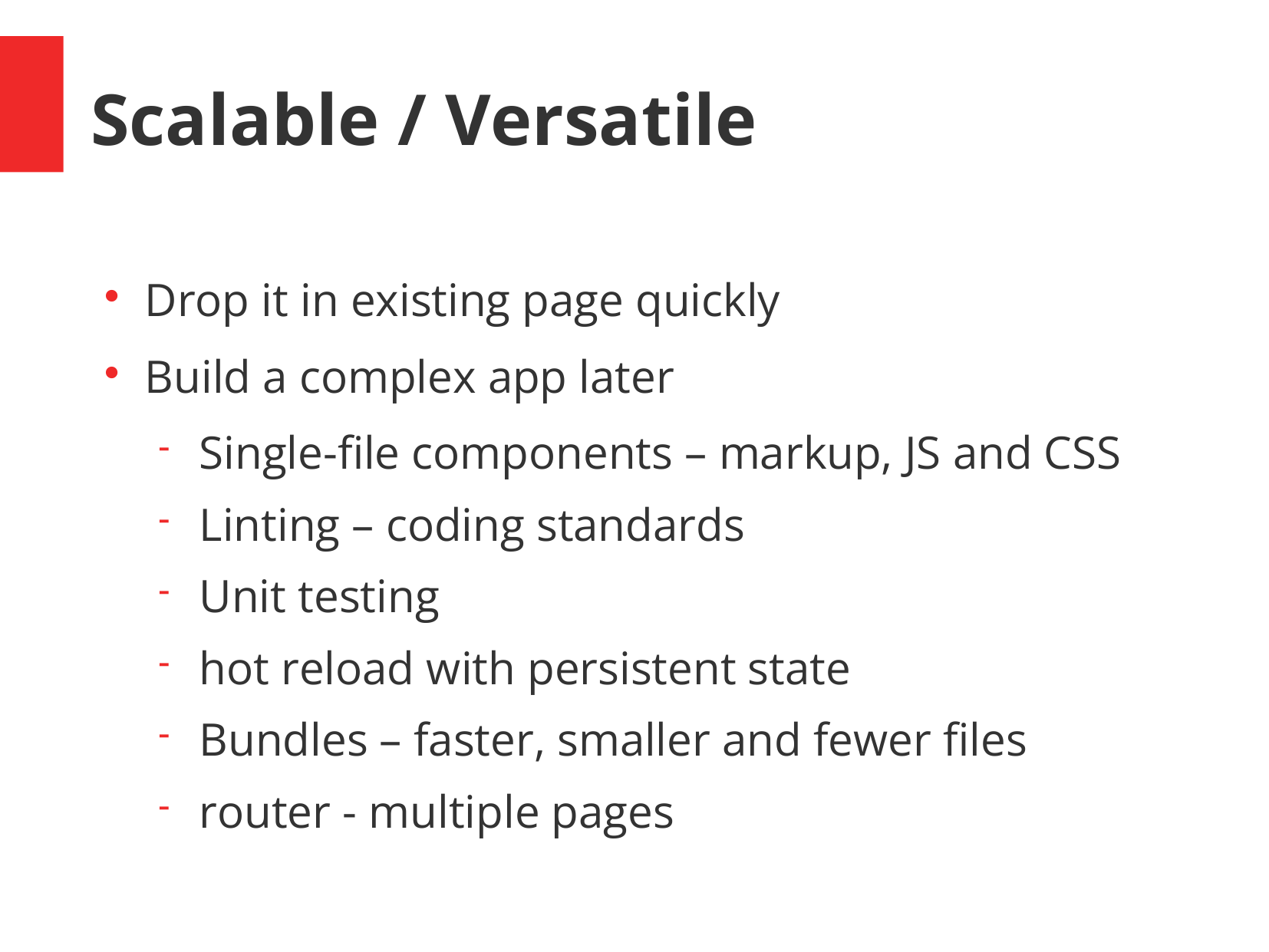

Scalable / Versatile
Drop it in existing page quickly
Build a complex app later
Single-file components – markup, JS and CSS
Linting – coding standards
Unit testing
hot reload with persistent state
Bundles – faster, smaller and fewer files
router - multiple pages